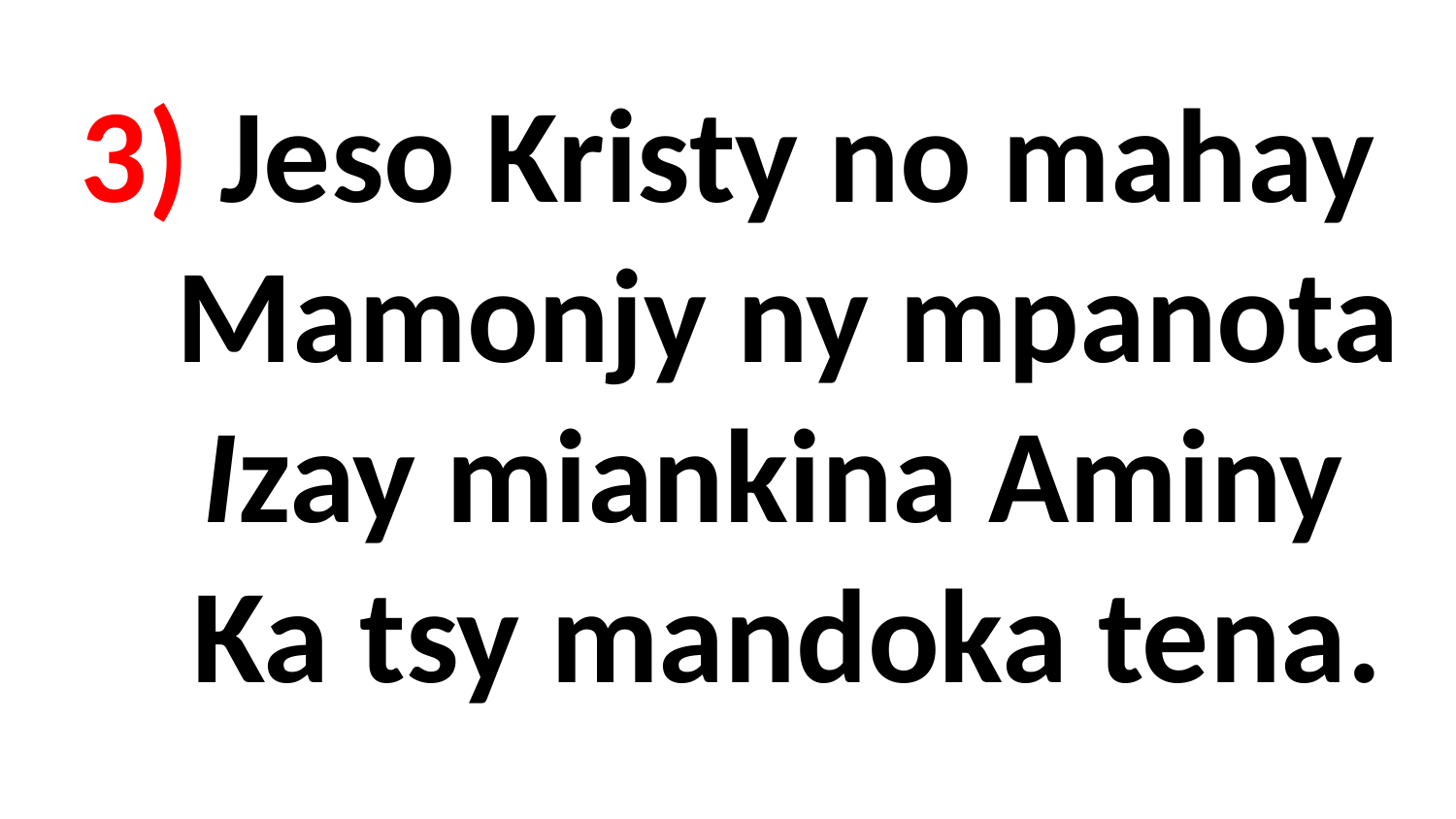

# 3) Jeso Kristy no mahay Mamonjy ny mpanota Izay miankina Aminy Ka tsy mandoka tena.